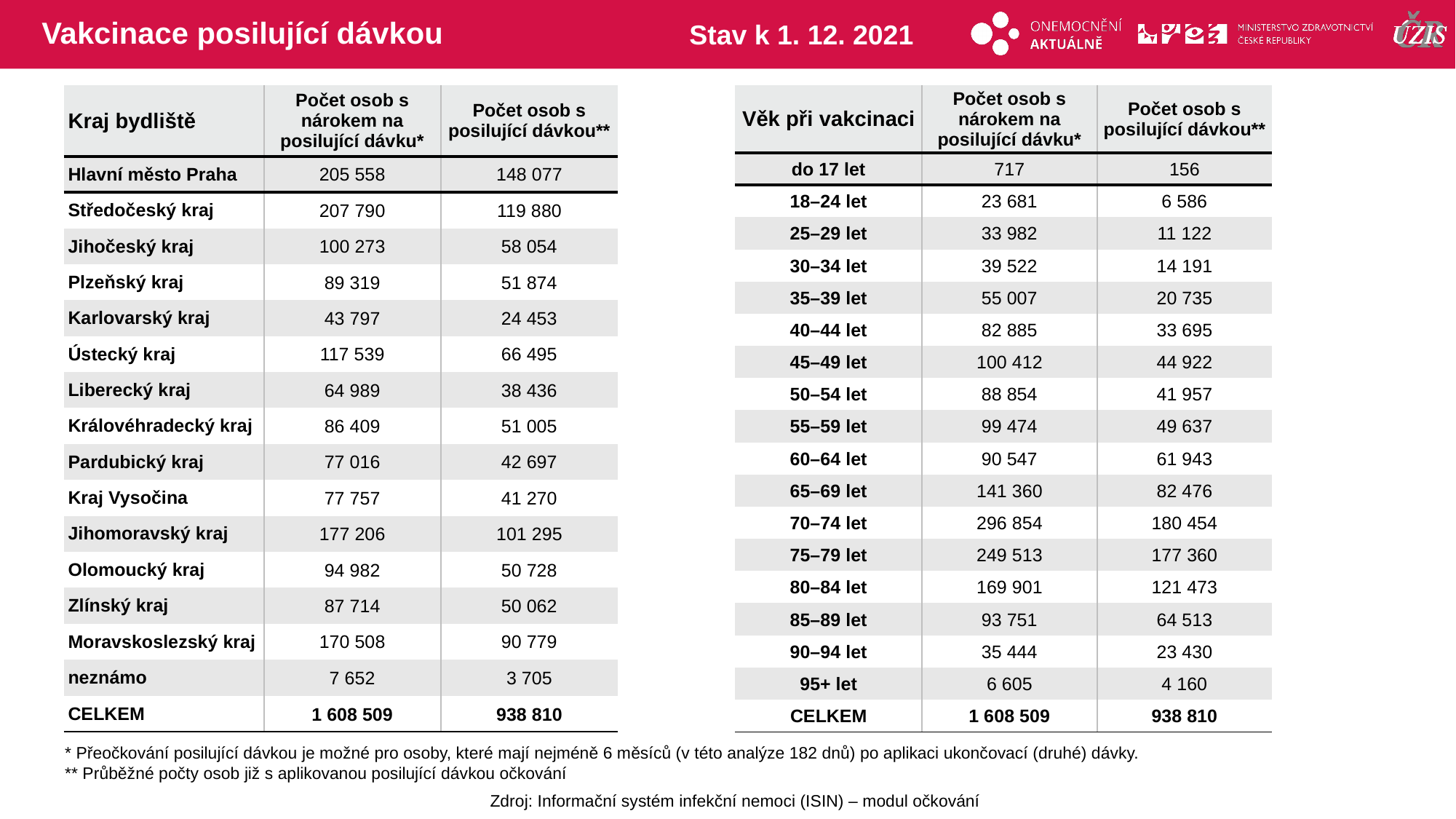

# Vakcinace posilující dávkou
Stav k 1. 12. 2021
| Věk při vakcinaci | Počet osob s nárokem na posilující dávku\* | Počet osob s posilující dávkou\*\* |
| --- | --- | --- |
| do 17 let | 717 | 156 |
| 18–24 let | 23 681 | 6 586 |
| 25–29 let | 33 982 | 11 122 |
| 30–34 let | 39 522 | 14 191 |
| 35–39 let | 55 007 | 20 735 |
| 40–44 let | 82 885 | 33 695 |
| 45–49 let | 100 412 | 44 922 |
| 50–54 let | 88 854 | 41 957 |
| 55–59 let | 99 474 | 49 637 |
| 60–64 let | 90 547 | 61 943 |
| 65–69 let | 141 360 | 82 476 |
| 70–74 let | 296 854 | 180 454 |
| 75–79 let | 249 513 | 177 360 |
| 80–84 let | 169 901 | 121 473 |
| 85–89 let | 93 751 | 64 513 |
| 90–94 let | 35 444 | 23 430 |
| 95+ let | 6 605 | 4 160 |
| CELKEM | 1 608 509 | 938 810 |
| Kraj bydliště | Počet osob s nárokem na posilující dávku\* | Počet osob s posilující dávkou\*\* |
| --- | --- | --- |
| Hlavní město Praha | 205 558 | 148 077 |
| Středočeský kraj | 207 790 | 119 880 |
| Jihočeský kraj | 100 273 | 58 054 |
| Plzeňský kraj | 89 319 | 51 874 |
| Karlovarský kraj | 43 797 | 24 453 |
| Ústecký kraj | 117 539 | 66 495 |
| Liberecký kraj | 64 989 | 38 436 |
| Královéhradecký kraj | 86 409 | 51 005 |
| Pardubický kraj | 77 016 | 42 697 |
| Kraj Vysočina | 77 757 | 41 270 |
| Jihomoravský kraj | 177 206 | 101 295 |
| Olomoucký kraj | 94 982 | 50 728 |
| Zlínský kraj | 87 714 | 50 062 |
| Moravskoslezský kraj | 170 508 | 90 779 |
| neznámo | 7 652 | 3 705 |
| CELKEM | 1 608 509 | 938 810 |
* Přeočkování posilující dávkou je možné pro osoby, které mají nejméně 6 měsíců (v této analýze 182 dnů) po aplikaci ukončovací (druhé) dávky.
** Průběžné počty osob již s aplikovanou posilující dávkou očkování
Zdroj: Informační systém infekční nemoci (ISIN) – modul očkování